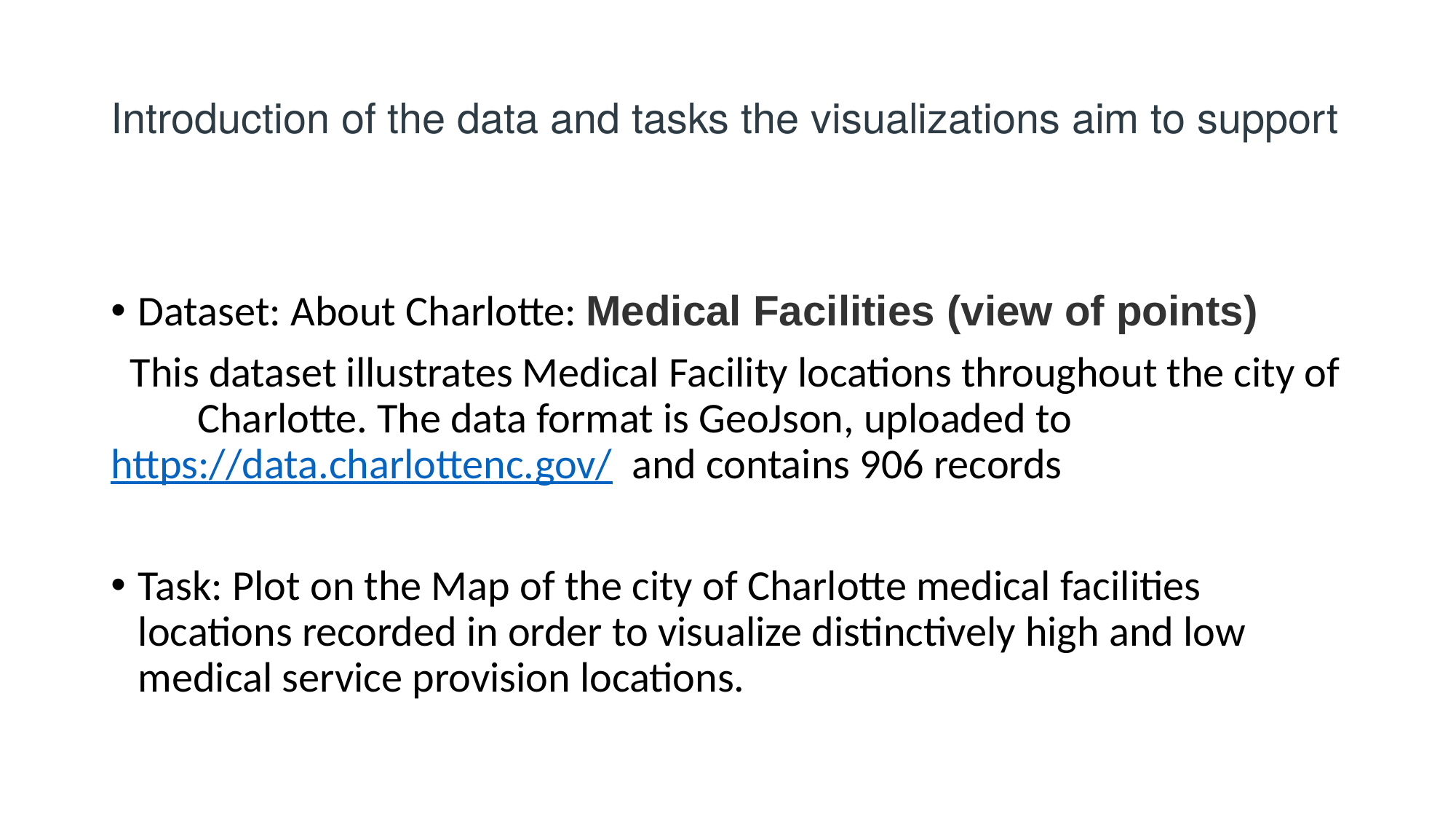

# Introduction of the data and tasks the visualizations aim to support

Dataset: About Charlotte: Medical Facilities (view of points)
  This dataset illustrates Medical Facility locations throughout the city of          Charlotte. The data format is GeoJson, uploaded to https://data.charlottenc.gov/  and contains 906 records

Task: Plot on the Map of the city of Charlotte medical facilities locations recorded in order to visualize distinctively high and low medical service provision locations.